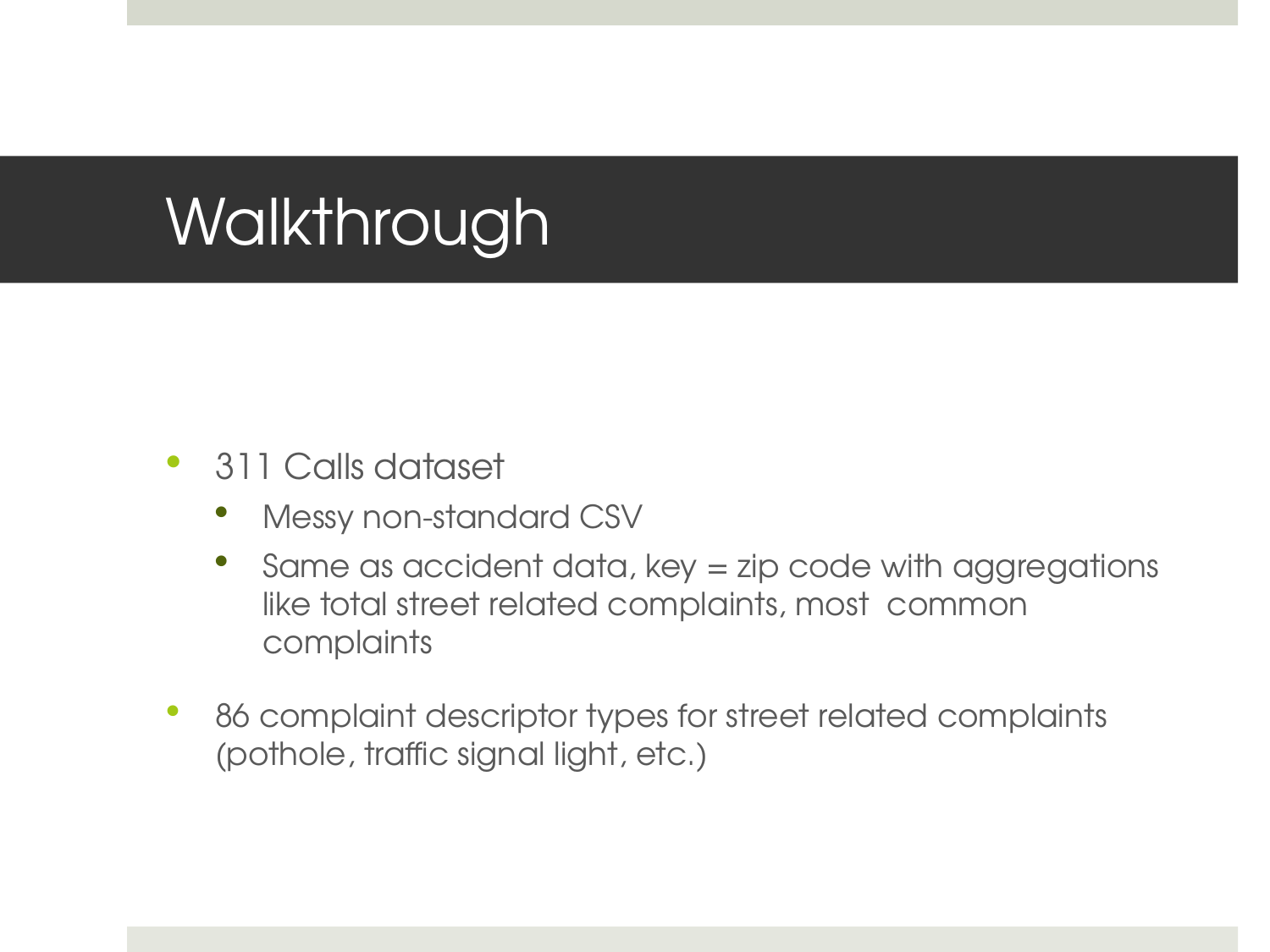

# Walkthrough

311 Calls dataset
Messy non-standard CSV
Same as accident data, key = zip code with aggregations like total street related complaints, most  common complaints
86 complaint descriptor types for street related complaints (pothole, traffic signal light, etc.)